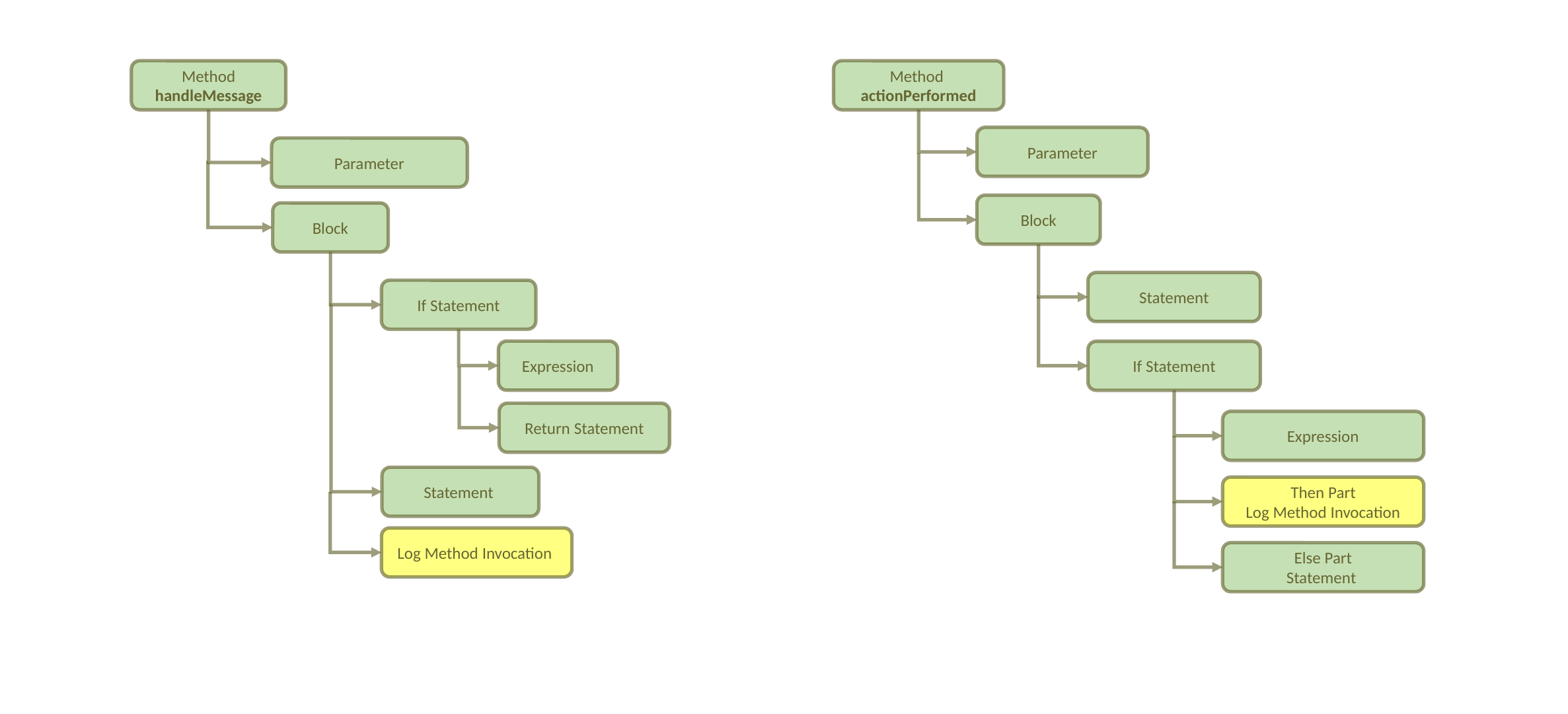

Method
handleMessage
Method
actionPerformed
Parameter
Parameter
Block
Block
Statement
If Statement
Expression
If Statement
Return Statement
Expression

Statement

Then Part
Log Method Invocation

Log Method Invocation

Else Part
Statement